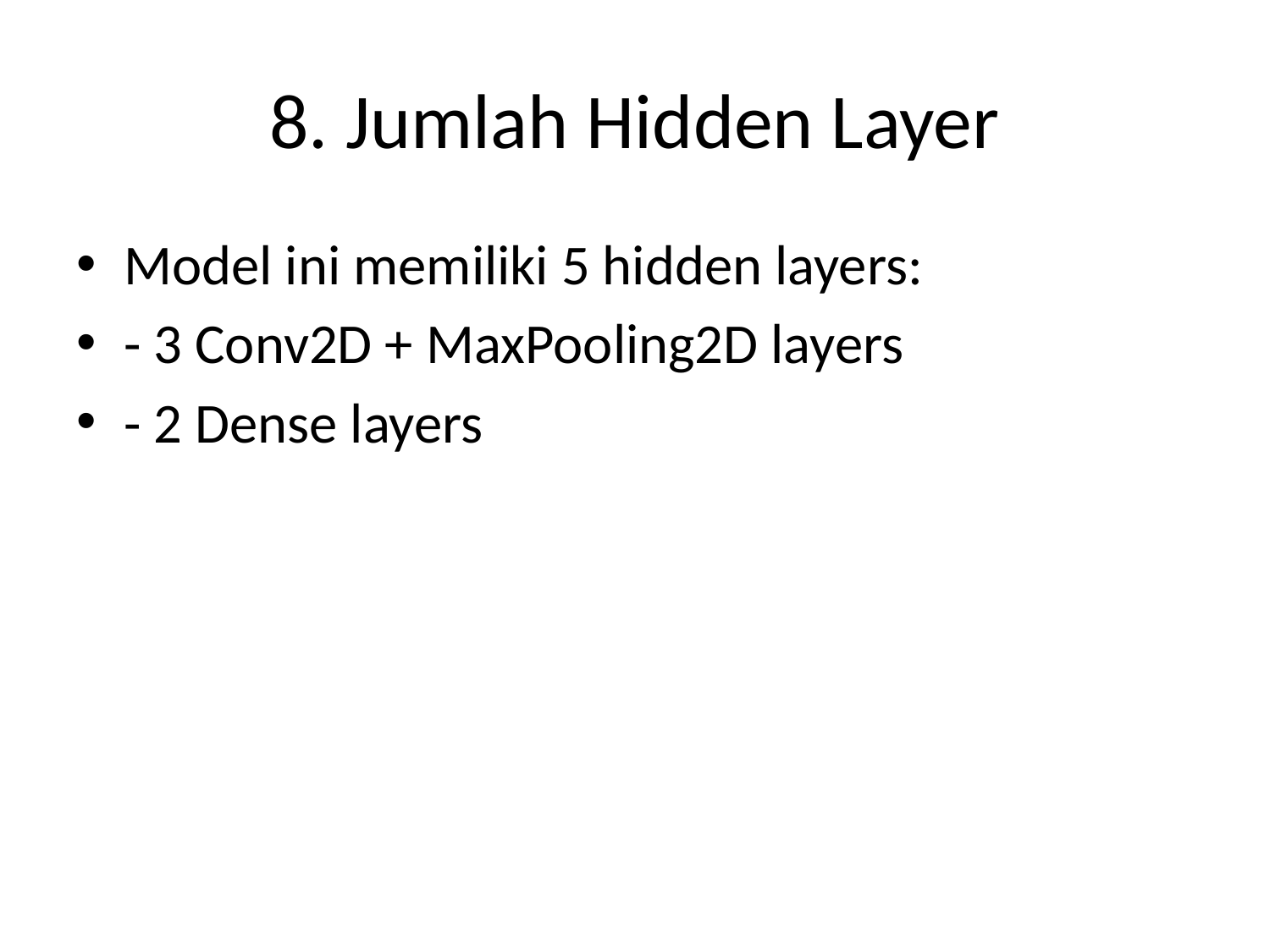

# 8. Jumlah Hidden Layer
Model ini memiliki 5 hidden layers:
- 3 Conv2D + MaxPooling2D layers
- 2 Dense layers